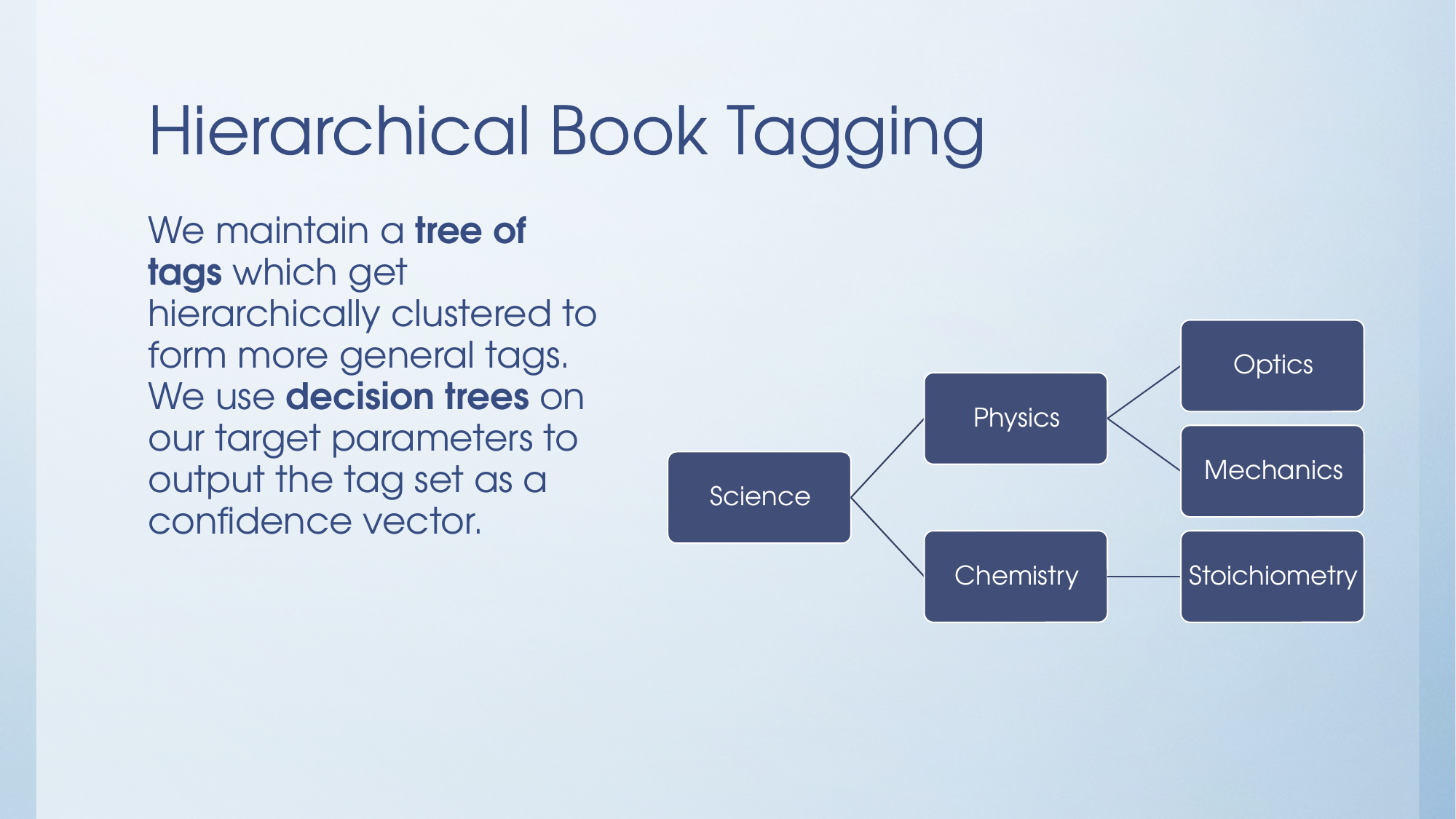

# Hierarchical Book Tagging
Science

Physics

Optics

Mechanics

Chemistry

Stoichiometry
We maintain a tree of tags which get hierarchically clustered to form more general tags. We use decision trees on our target parameters to output the tag set as a confidence vector.